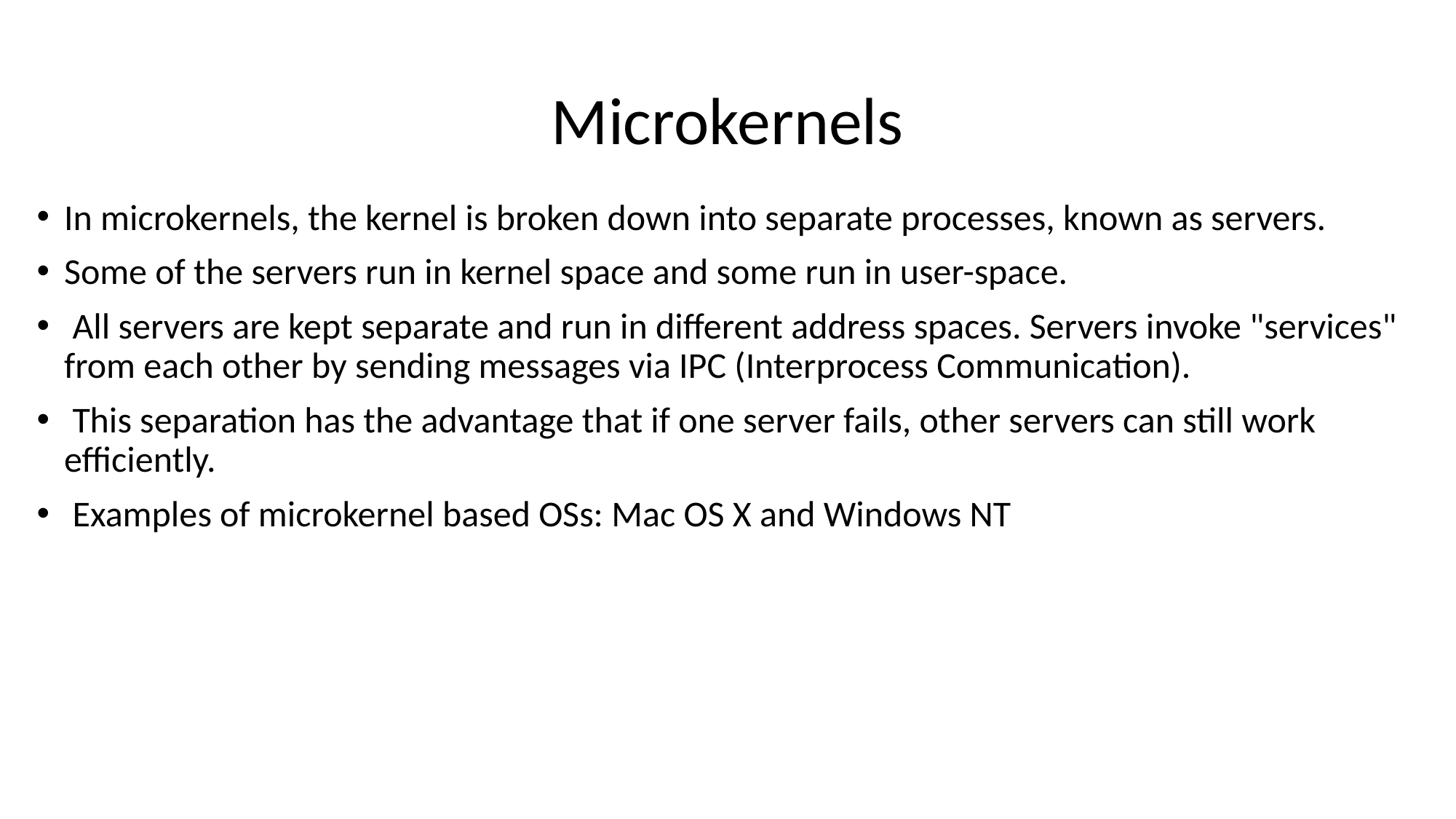

# Microkernels
In microkernels, the kernel is broken down into separate processes, known as servers.
Some of the servers run in kernel space and some run in user-space.
 All servers are kept separate and run in different address spaces. Servers invoke "services" from each other by sending messages via IPC (Interprocess Communication).
 This separation has the advantage that if one server fails, other servers can still work efficiently.
 Examples of microkernel based OSs: Mac OS X and Windows NT